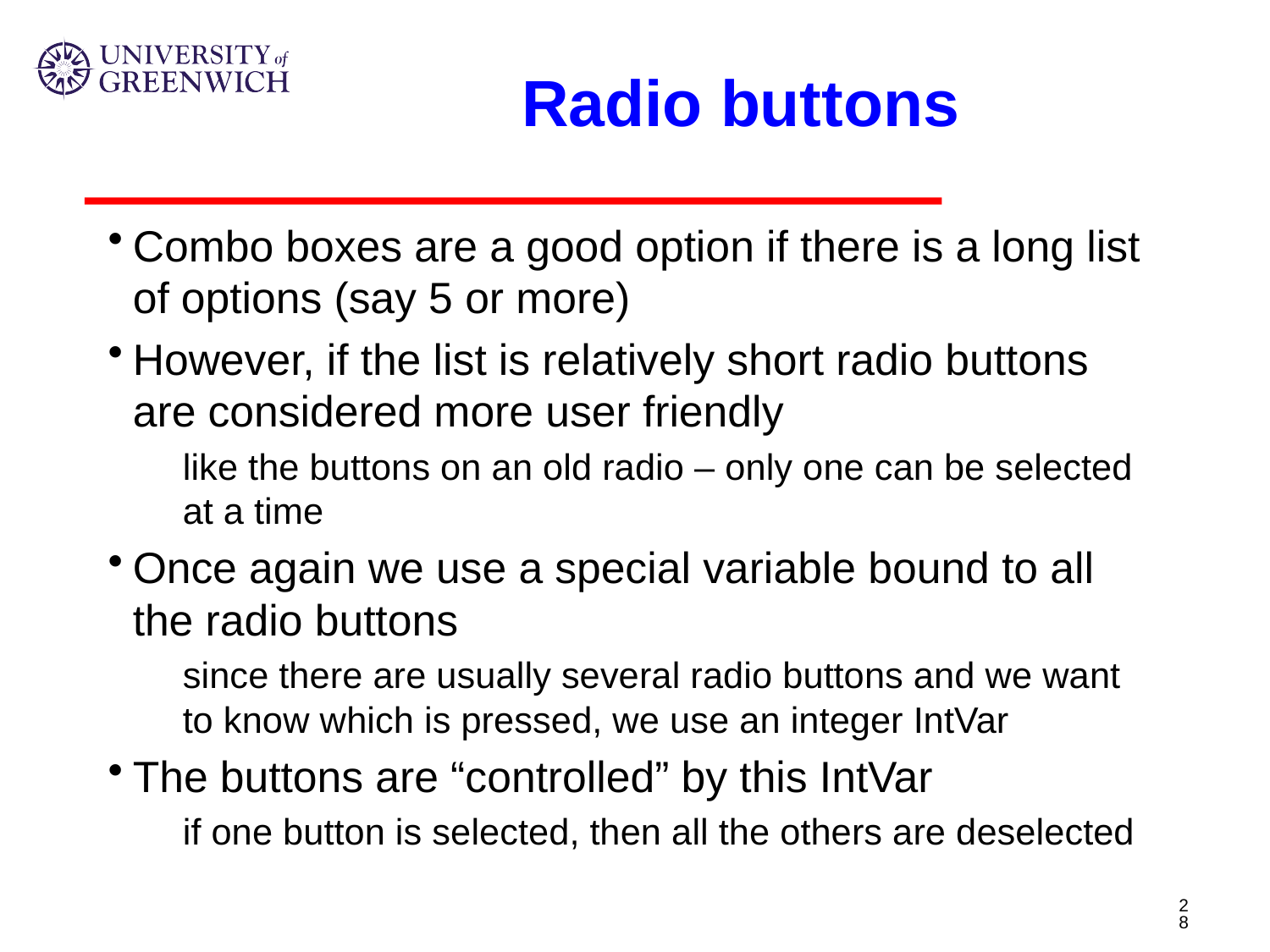

# Radio buttons
Combo boxes are a good option if there is a long list of options (say 5 or more)
However, if the list is relatively short radio buttons are considered more user friendly
like the buttons on an old radio – only one can be selected at a time
Once again we use a special variable bound to all the radio buttons
since there are usually several radio buttons and we want to know which is pressed, we use an integer IntVar
The buttons are “controlled” by this IntVar
if one button is selected, then all the others are deselected
28